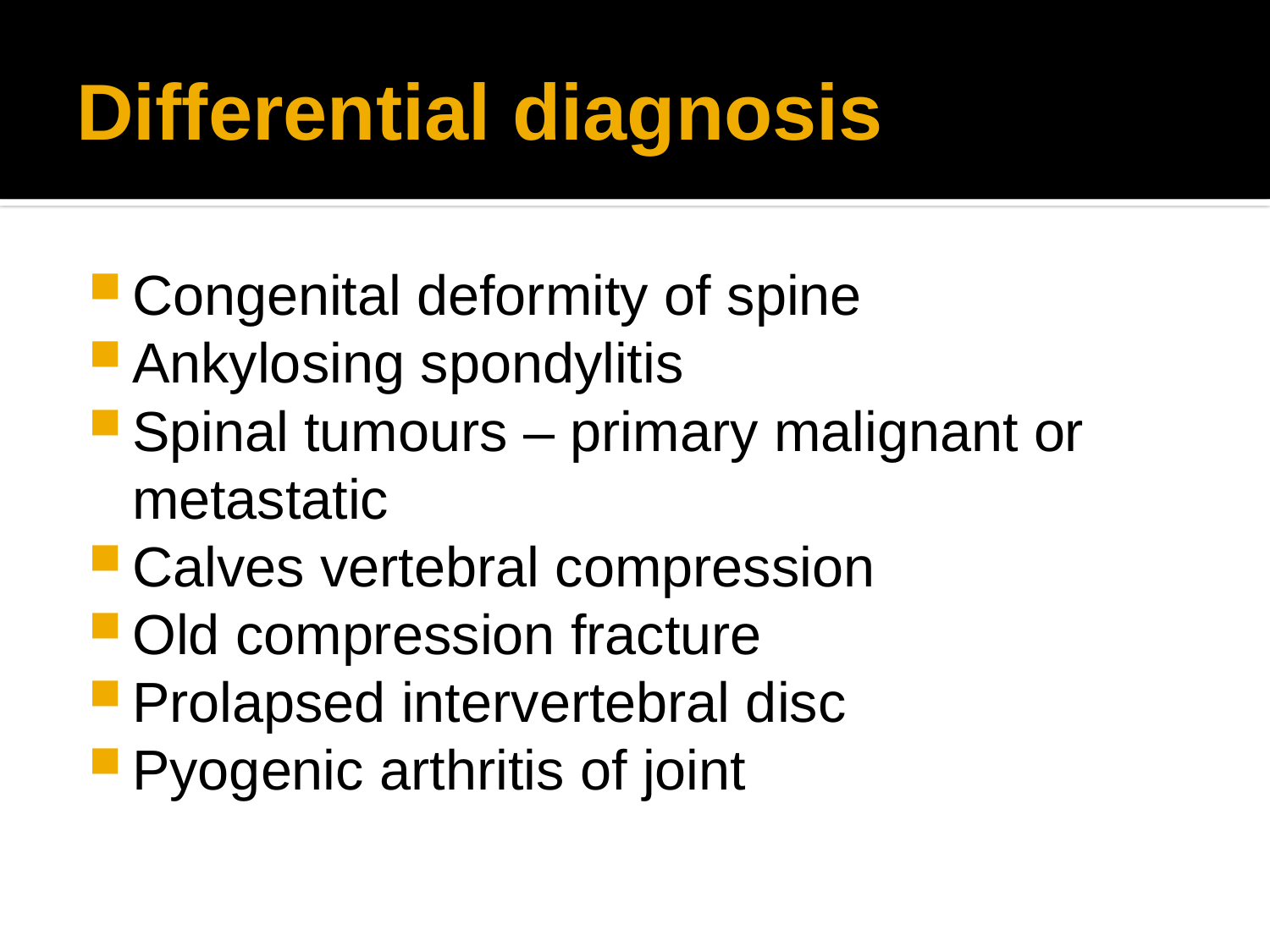

# Differential diagnosis
Congenital deformity of spine
Ankylosing spondylitis
Spinal tumours – primary malignant or metastatic
Calves vertebral compression
Old compression fracture
Prolapsed intervertebral disc
Pyogenic arthritis of joint